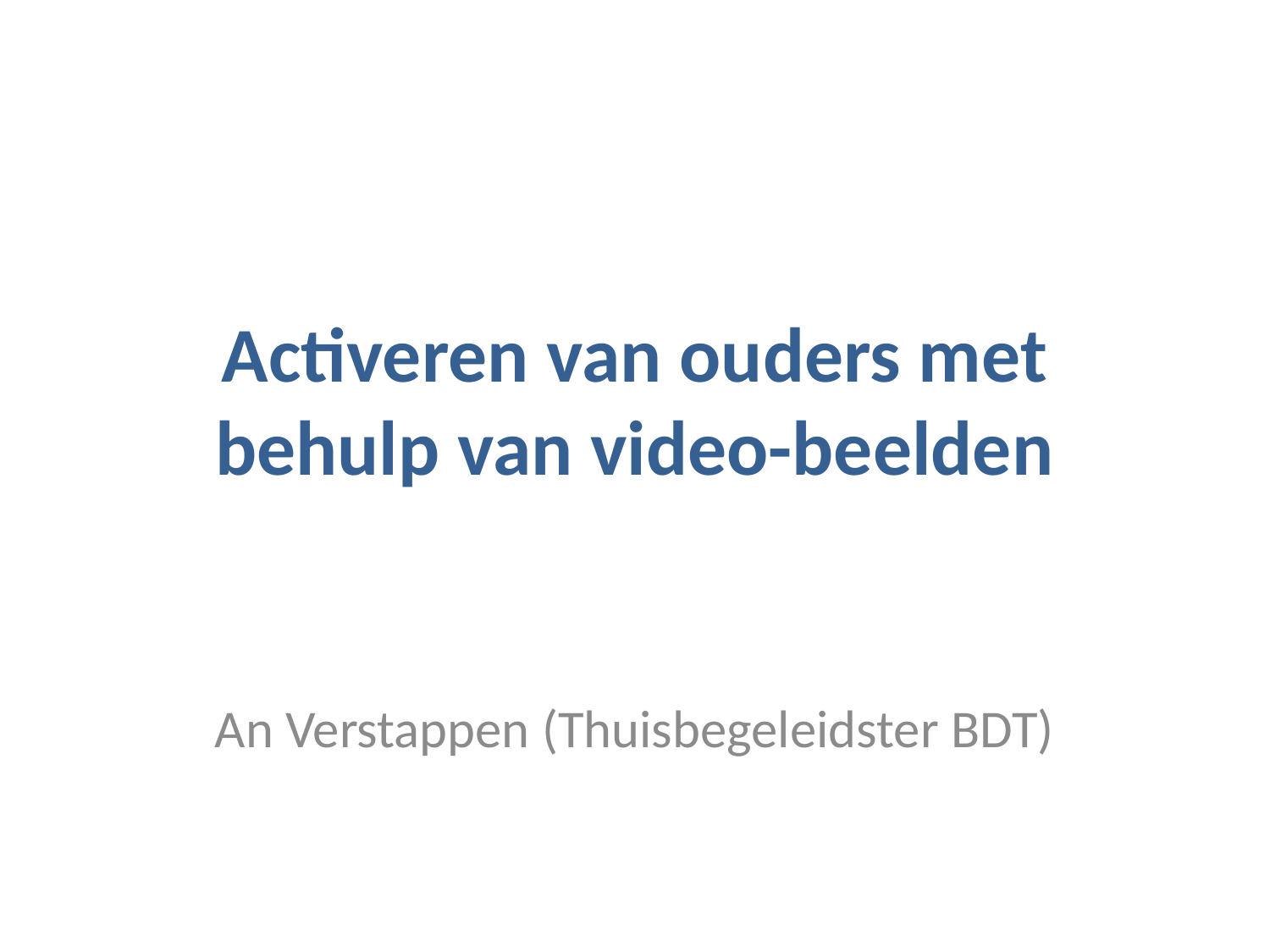

# Activeren van ouders met behulp van video-beelden

An Verstappen (Thuisbegeleidster BDT)